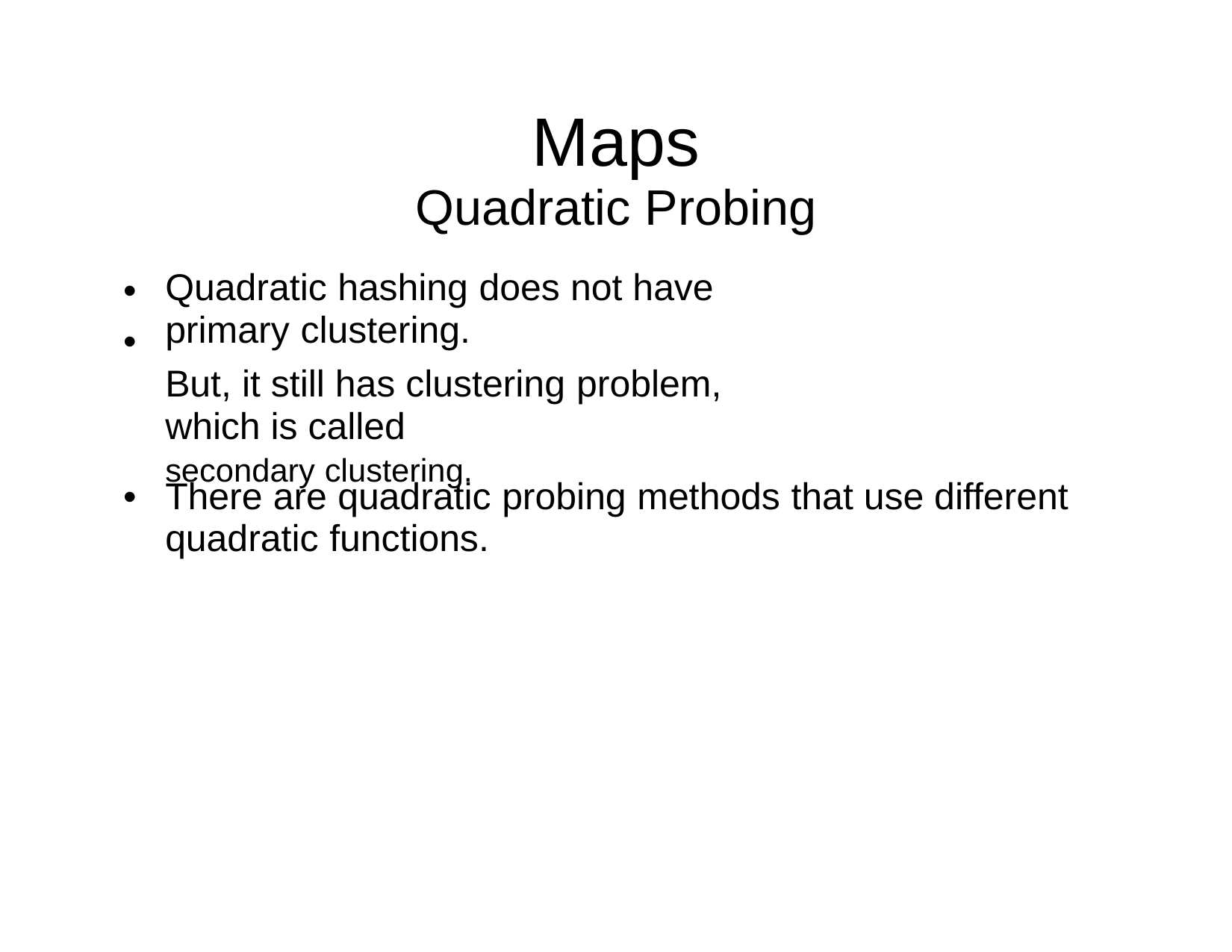

Maps
Quadratic Probing
Quadratic hashing does not have primary clustering.
But, it still has clustering problem, which is called
secondary clustering.
•
•
•
There are quadratic probing methods that use different
quadratic functions.